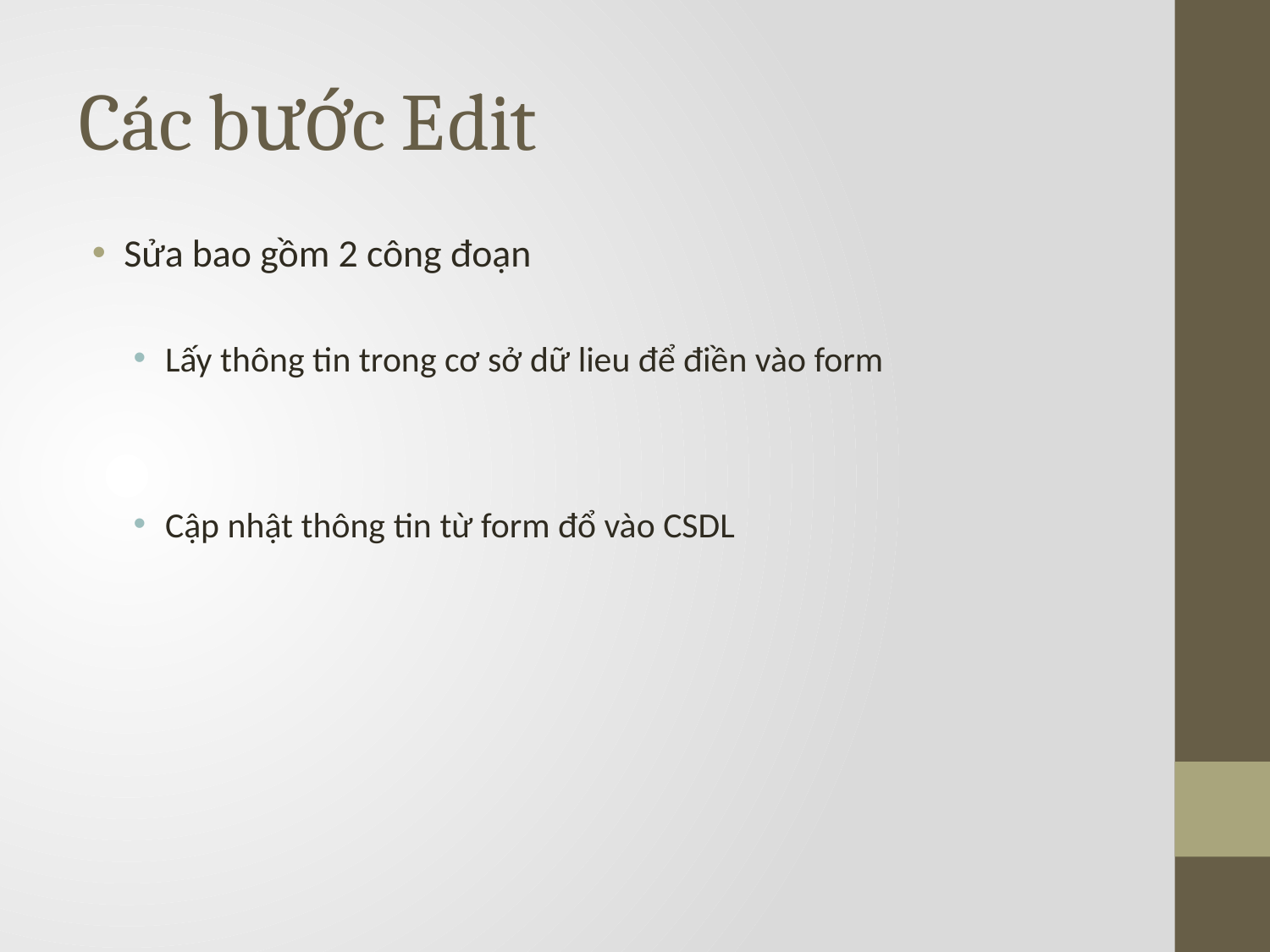

# Các bước Edit
Sửa bao gồm 2 công đoạn

Lấy thông tin trong cơ sở dữ lieu để điền vào form

Cập nhật thông tin từ form đổ vào CSDL